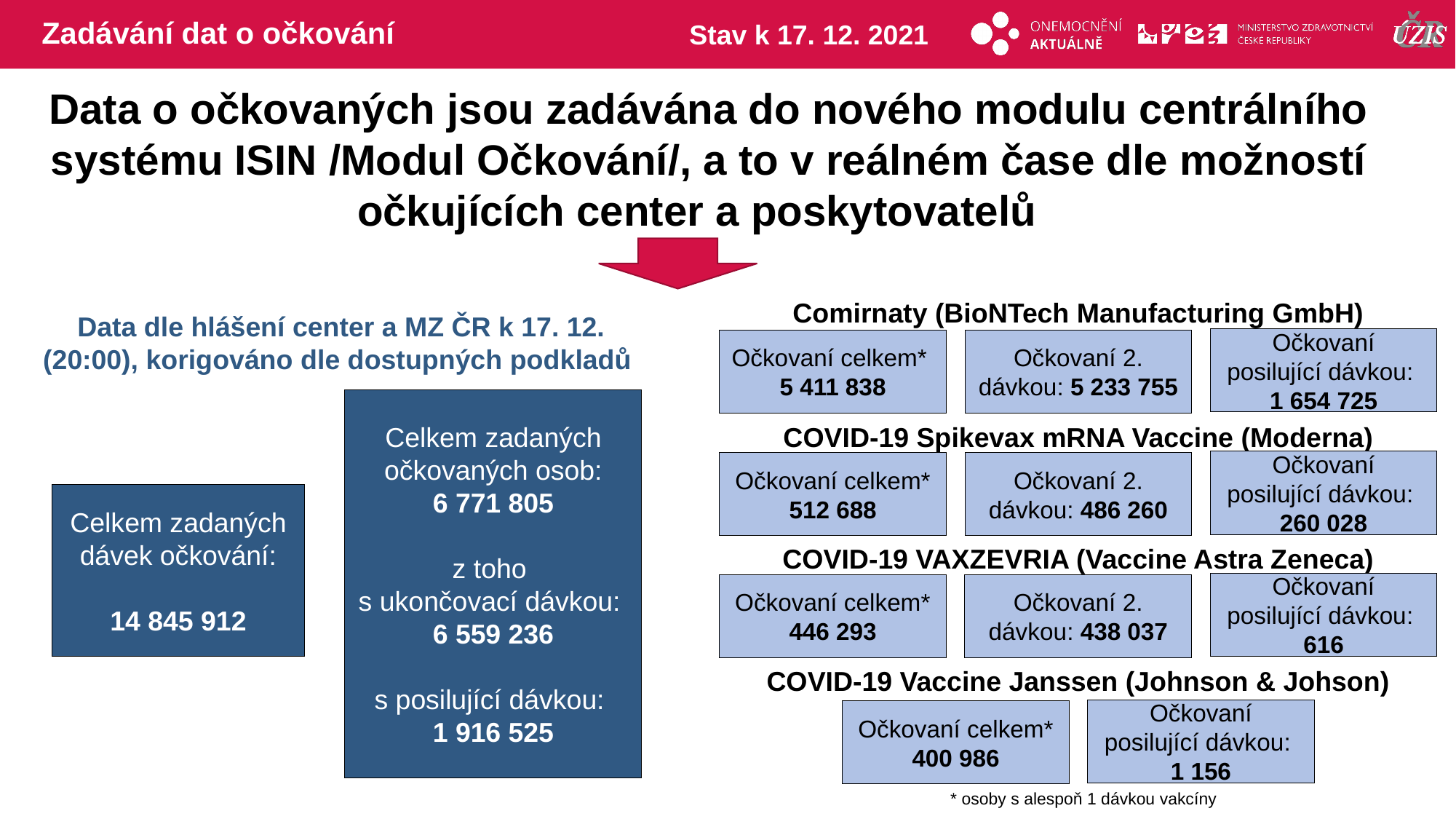

# Zadávání dat o očkování
Stav k 17. 12. 2021
Data o očkovaných jsou zadávána do nového modulu centrálního systému ISIN /Modul Očkování/, a to v reálném čase dle možností očkujících center a poskytovatelů

Comirnaty (BioNTech Manufacturing GmbH)
Data dle hlášení center a MZ ČR k 17. 12. (20:00), korigováno dle dostupných podkladů
Očkovaní
posilující dávkou:
1 654 725
Očkovaní celkem*
5 411 838
Očkovaní 2. dávkou: 5 233 755
Celkem zadaných očkovaných osob:
6 771 805

z toho
s ukončovací dávkou:
6 559 236

s posilující dávkou:
1 916 525
COVID-19 Spikevax mRNA Vaccine (Moderna)
Očkovaní
posilující dávkou:
260 028
Očkovaní celkem* 512 688
Očkovaní 2. dávkou: 486 260
Celkem zadaných dávek očkování:

14 845 912
COVID-19 VAXZEVRIA (Vaccine Astra Zeneca)
Očkovaní
posilující dávkou:
616
Očkovaní celkem* 446 293
Očkovaní 2. dávkou: 438 037
COVID-19 Vaccine Janssen (Johnson & Johson)
Očkovaní
posilující dávkou:
1 156
Očkovaní celkem* 400 986
* osoby s alespoň 1 dávkou vakcíny